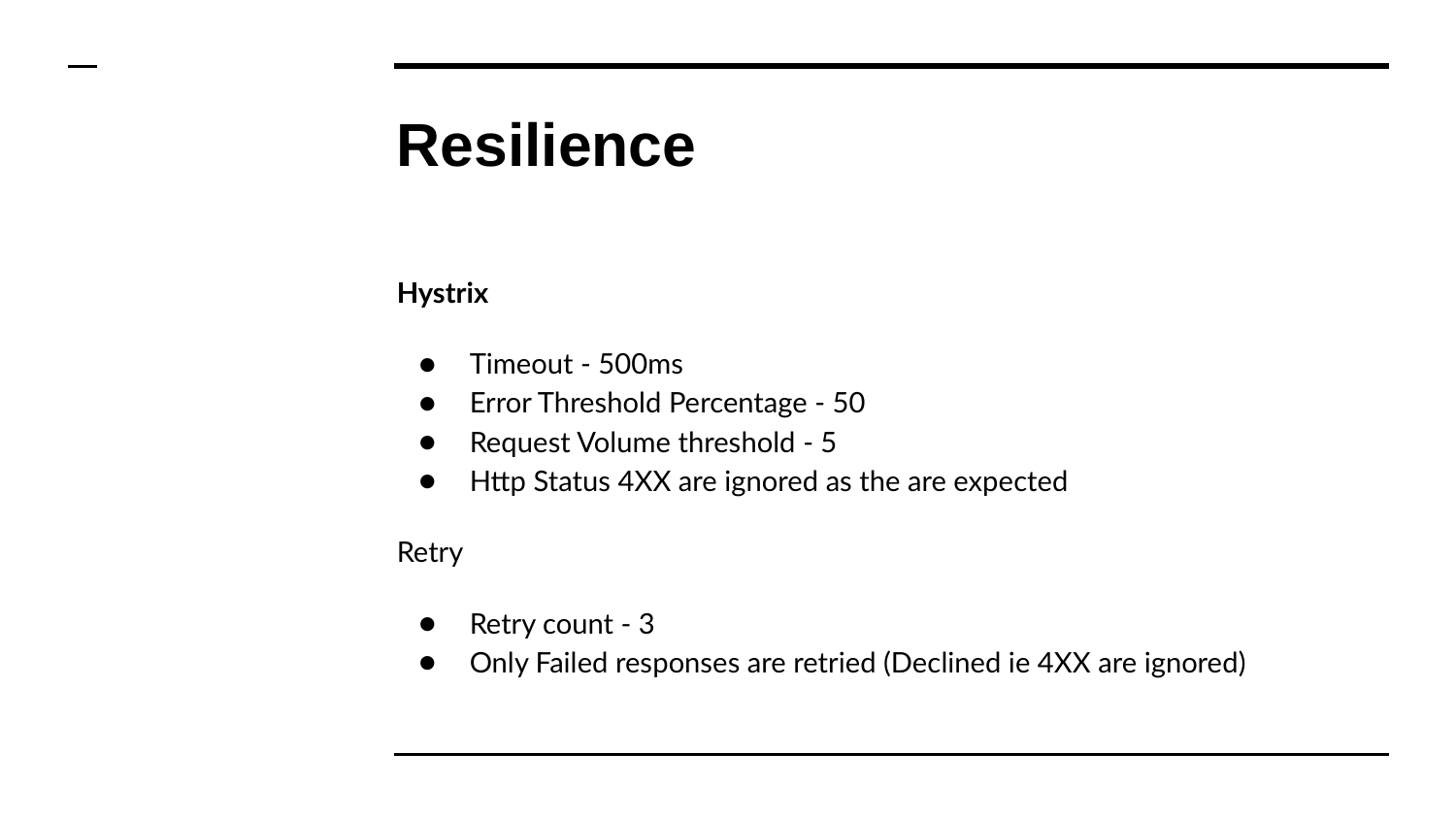

# Resilience
Hystrix
Timeout - 500ms
Error Threshold Percentage - 50
Request Volume threshold - 5
Http Status 4XX are ignored as the are expected
Retry
Retry count - 3
Only Failed responses are retried (Declined ie 4XX are ignored)